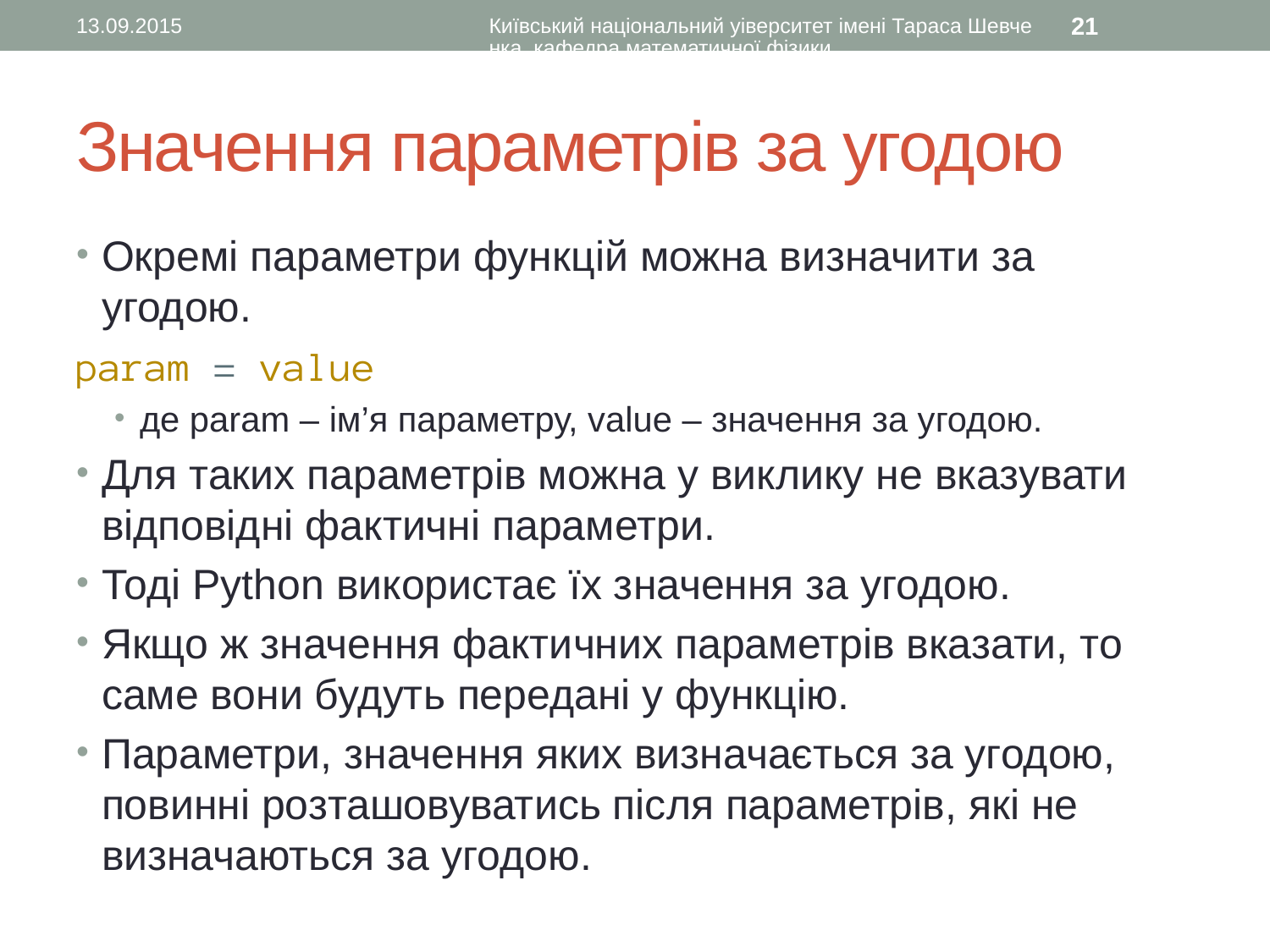

13.09.2015
Київський національний уіверситет імені Тараса Шевченка, кафедра математичної фізики
21
# Значення параметрів за угодою
Окремі параметри функцій можна визначити за угодою.
param = value
де param – ім’я параметру, value – значення за угодою.
Для таких параметрів можна у виклику не вказувати відповідні фактичні параметри.
Тоді Python використає їх значення за угодою.
Якщо ж значення фактичних параметрів вказати, то саме вони будуть передані у функцію.
Параметри, значення яких визначається за угодою, повинні розташовуватись після параметрів, які не визначаються за угодою.